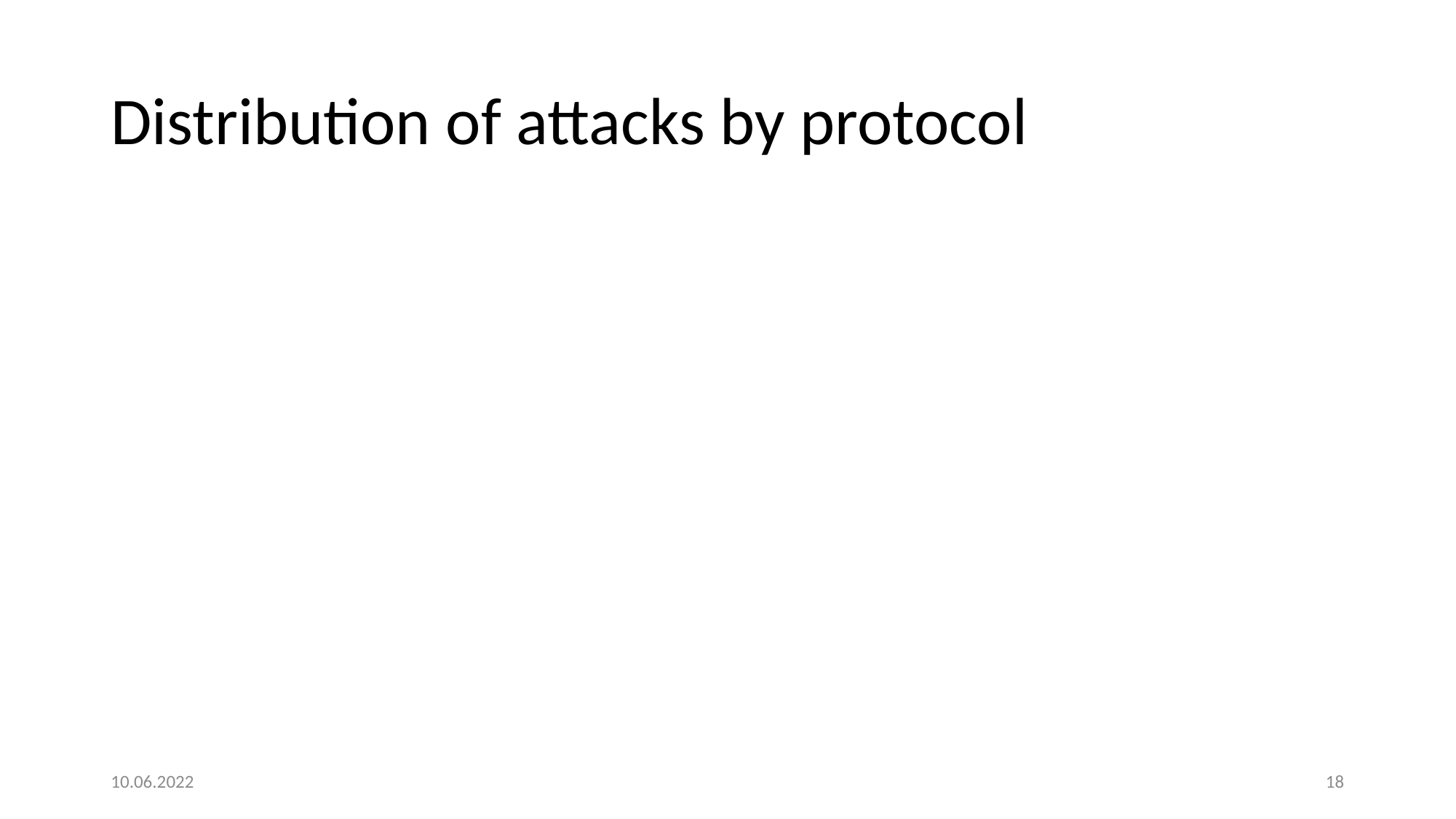

# Distribution of attacks by protocol

10.06.2022
18